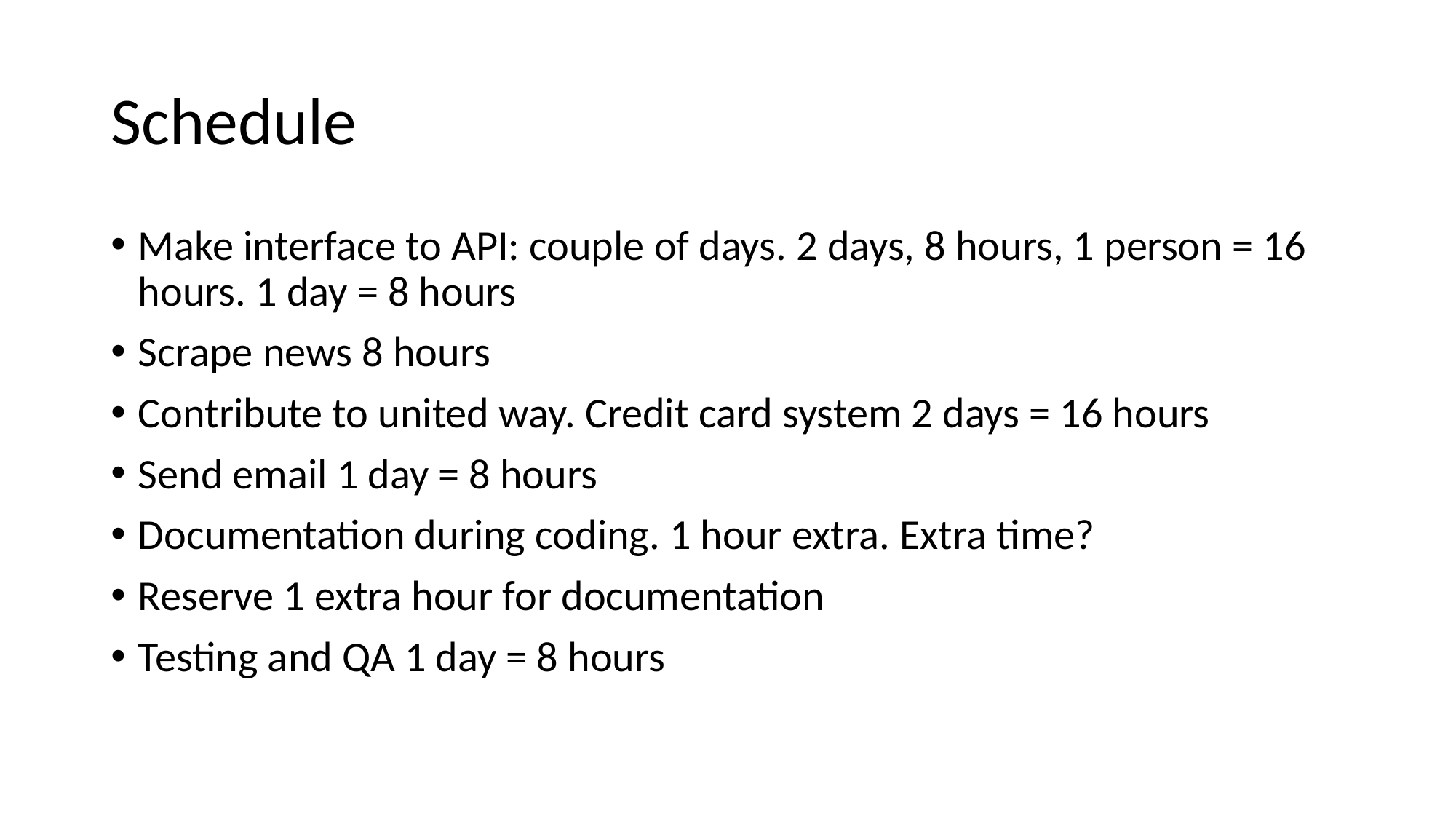

# Schedule
Make interface to API: couple of days. 2 days, 8 hours, 1 person = 16 hours. 1 day = 8 hours
Scrape news 8 hours
Contribute to united way. Credit card system 2 days = 16 hours
Send email 1 day = 8 hours
Documentation during coding. 1 hour extra. Extra time?
Reserve 1 extra hour for documentation
Testing and QA 1 day = 8 hours